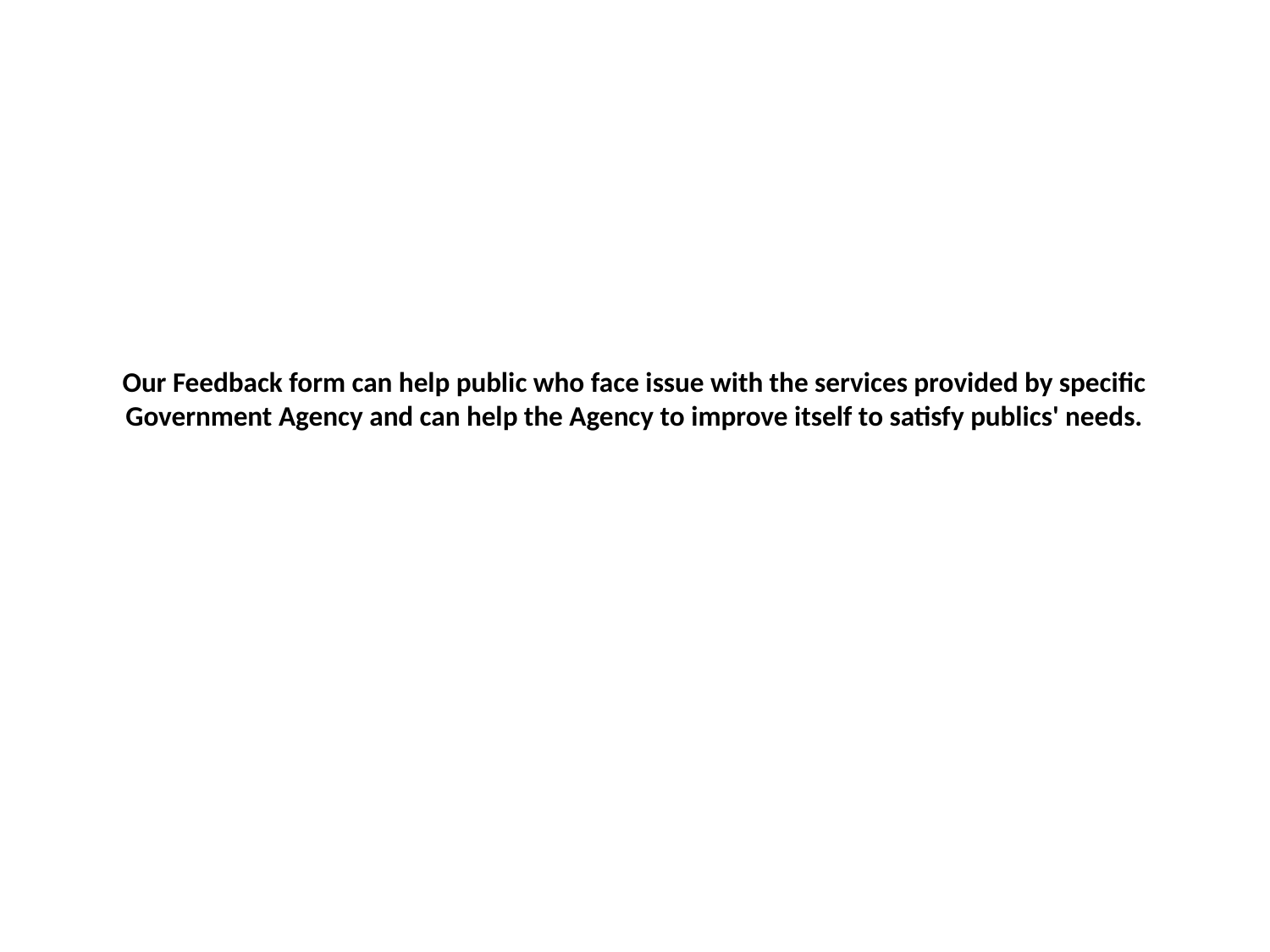

# Our Feedback form can help public who face issue with the services provided by specific Government Agency and can help the Agency to improve itself to satisfy publics' needs.